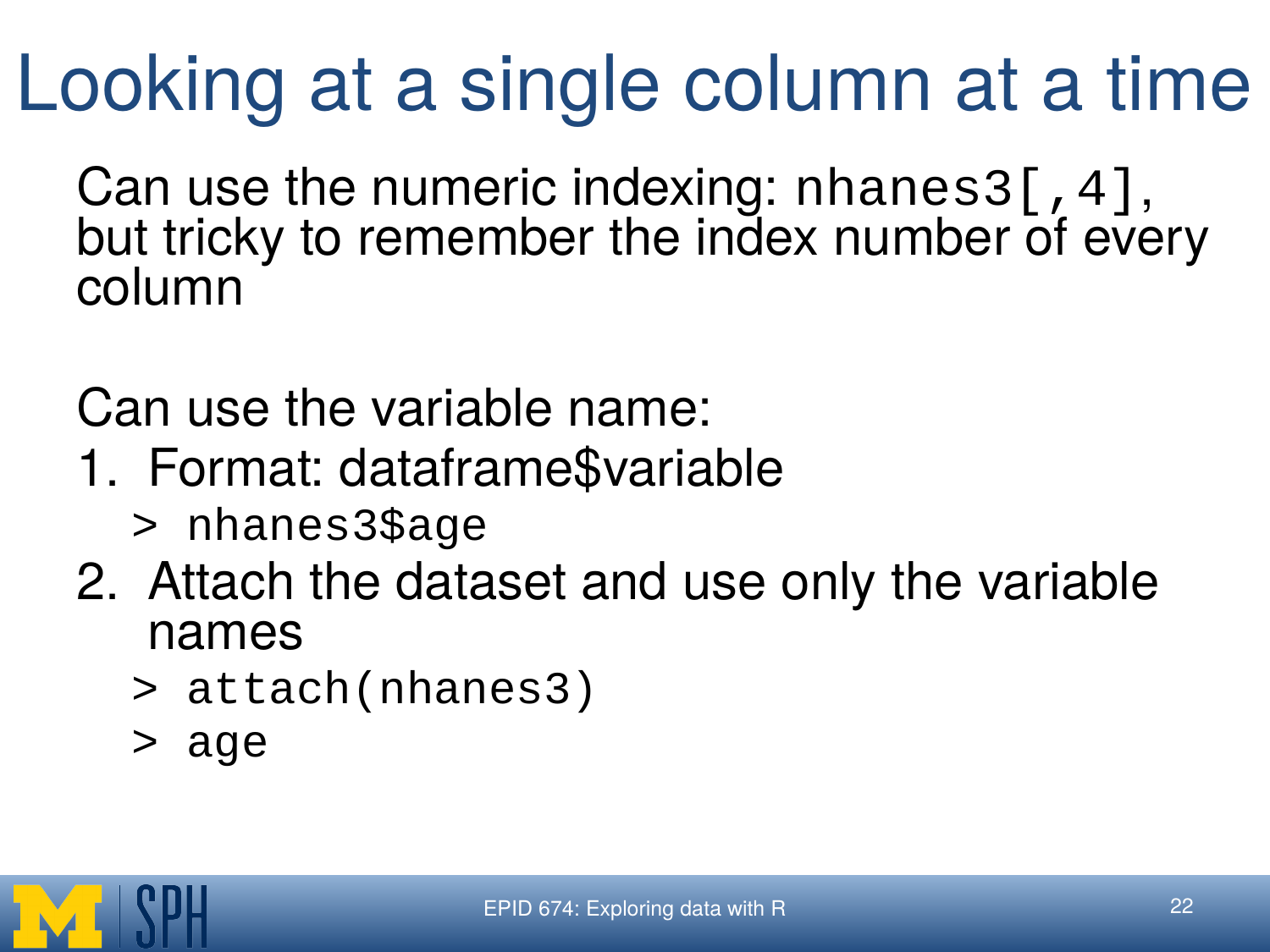

# Looking at a single column at a time
Can use the numeric indexing: nhanes3[,4], but tricky to remember the index number of every column

Can use the variable name:
Format: dataframe$variable
> nhanes3$age
Attach the dataset and use only the variable names
> attach(nhanes3)
> age

EPID 674: Exploring data with R
22